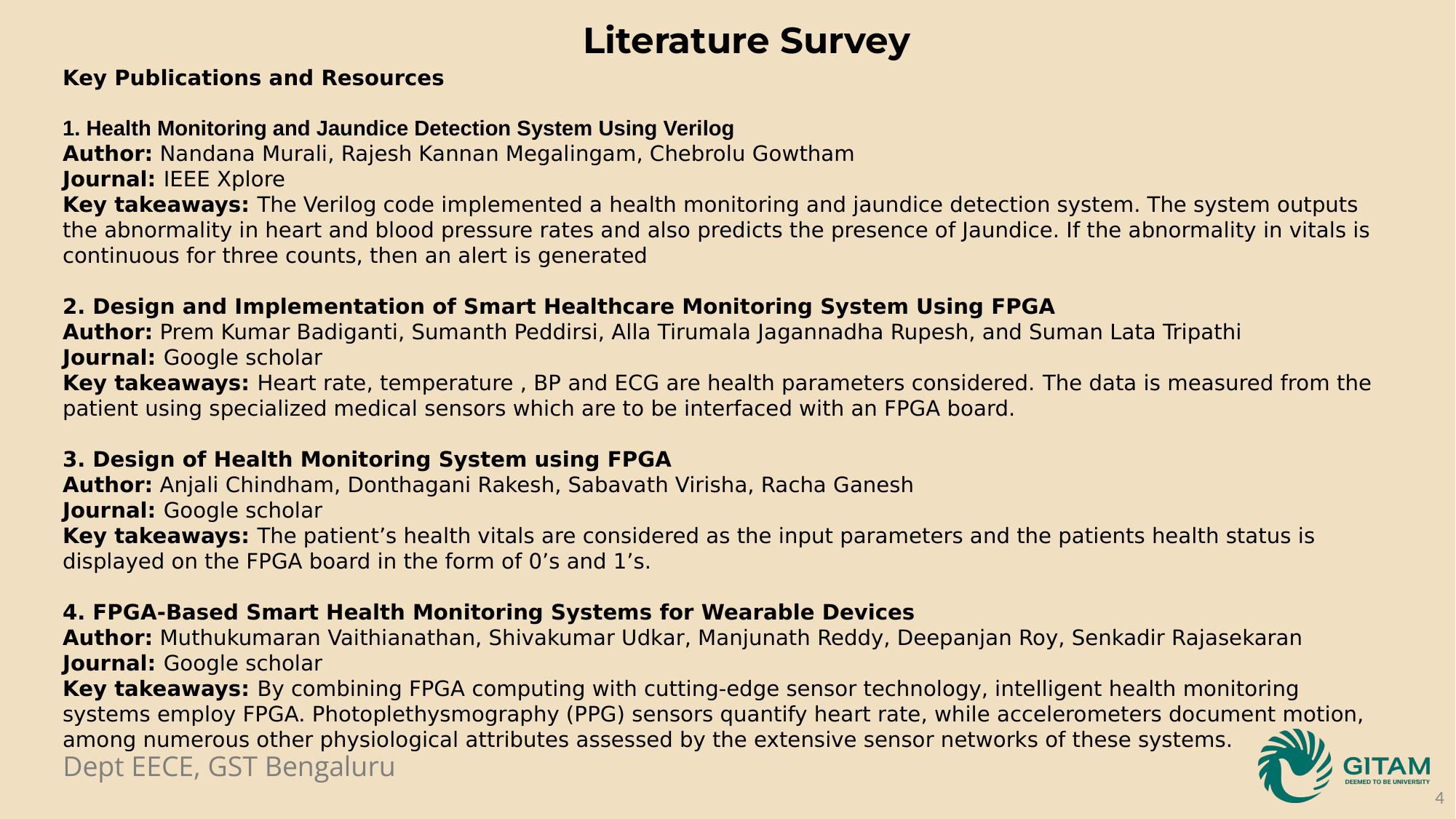

Literature Survey
Key Publications and Resources

1. Health Monitoring and Jaundice Detection System Using Verilog
Author: Nandana Murali, Rajesh Kannan Megalingam, Chebrolu Gowtham
Journal: IEEE Xplore
Key takeaways: The Verilog code implemented a health monitoring and jaundice detection system. The system outputs the abnormality in heart and blood pressure rates and also predicts the presence of Jaundice. If the abnormality in vitals is continuous for three counts, then an alert is generated

2. Design and Implementation of Smart Healthcare Monitoring System Using FPGA
Author: Prem Kumar Badiganti, Sumanth Peddirsi, Alla Tirumala Jagannadha Rupesh, and Suman Lata Tripathi
Journal: Google scholar
Key takeaways: Heart rate, temperature , BP and ECG are health parameters considered. The data is measured from the patient using specialized medical sensors which are to be interfaced with an FPGA board.

3. Design of Health Monitoring System using FPGA
Author: Anjali Chindham, Donthagani Rakesh, Sabavath Virisha, Racha Ganesh
Journal: Google scholar
Key takeaways: The patient’s health vitals are considered as the input parameters and the patients health status is displayed on the FPGA board in the form of 0’s and 1’s.

4. FPGA-Based Smart Health Monitoring Systems for Wearable Devices
Author: Muthukumaran Vaithianathan, Shivakumar Udkar, Manjunath Reddy, Deepanjan Roy, Senkadir Rajasekaran
Journal: Google scholar
Key takeaways: By combining FPGA computing with cutting-edge sensor technology, intelligent health monitoring systems employ FPGA. Photoplethysmography (PPG) sensors quantify heart rate, while accelerometers document motion, among numerous other physiological attributes assessed by the extensive sensor networks of these systems.

4